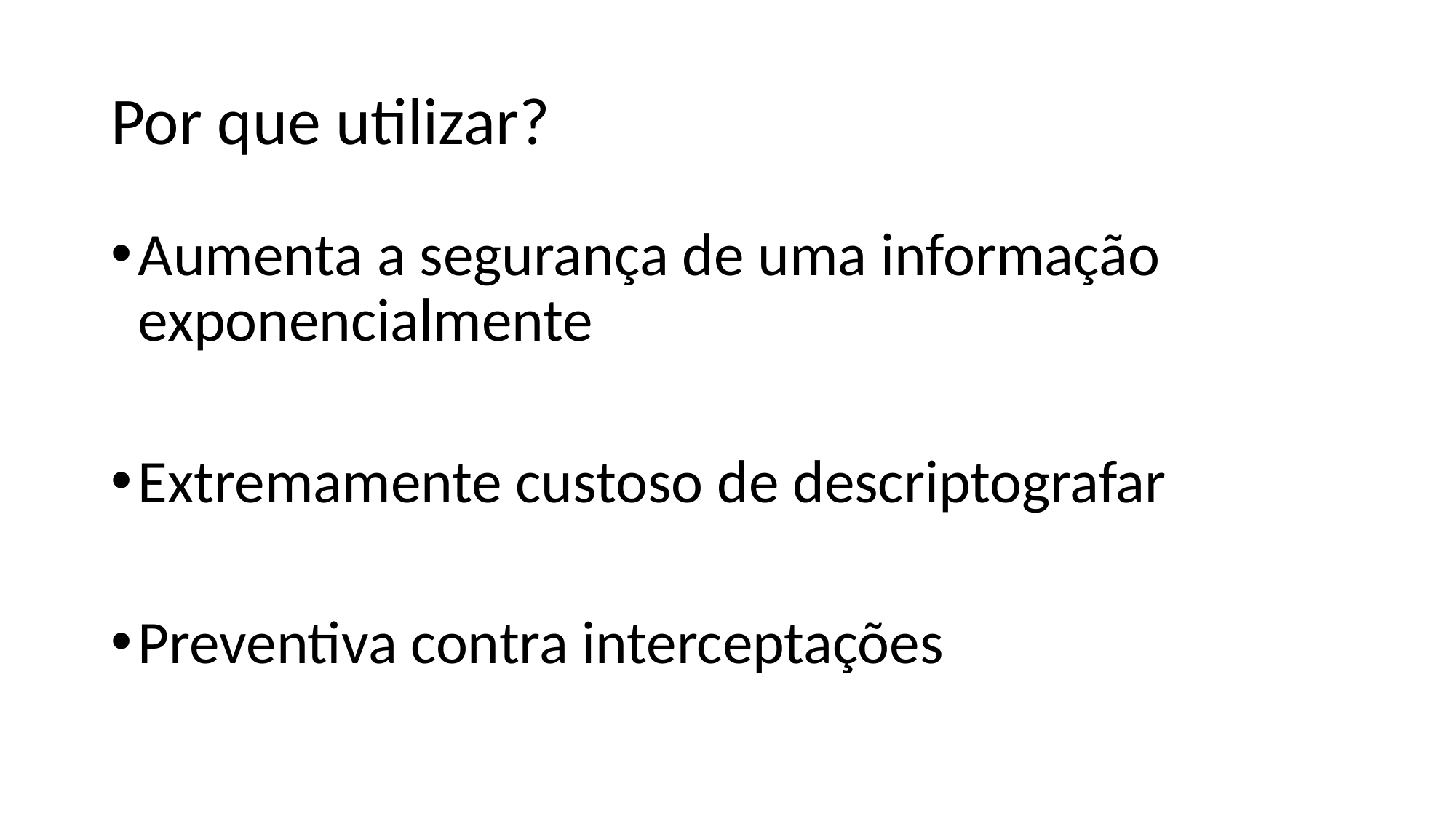

# Por que utilizar?
Aumenta a segurança de uma informação exponencialmente

Extremamente custoso de descriptografar

Preventiva contra interceptações